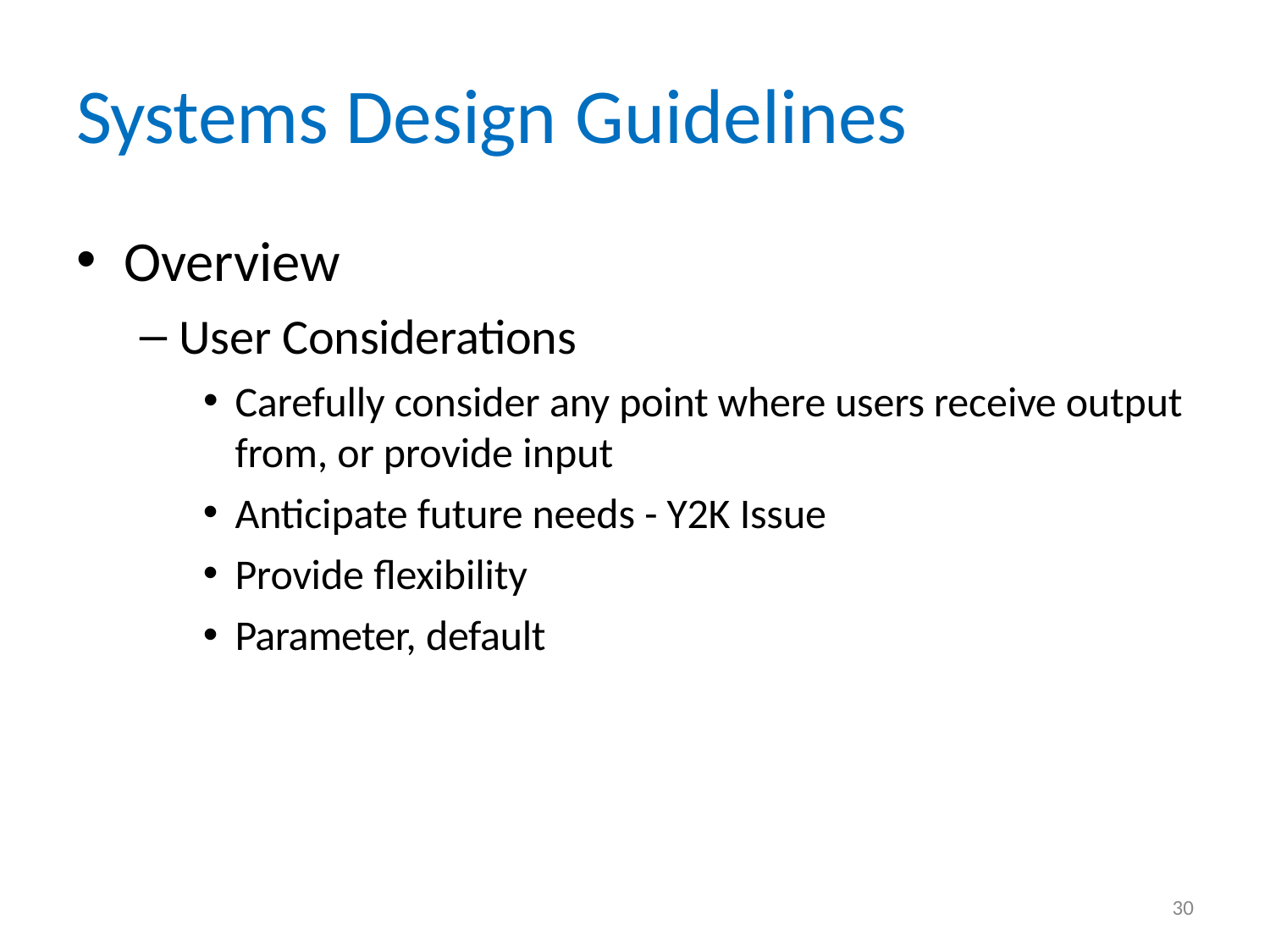

# Systems Design Guidelines
Overview
User Considerations
Carefully consider any point where users receive output  from, or provide input
Anticipate future needs - Y2K Issue
Provide flexibility
Parameter, default
30